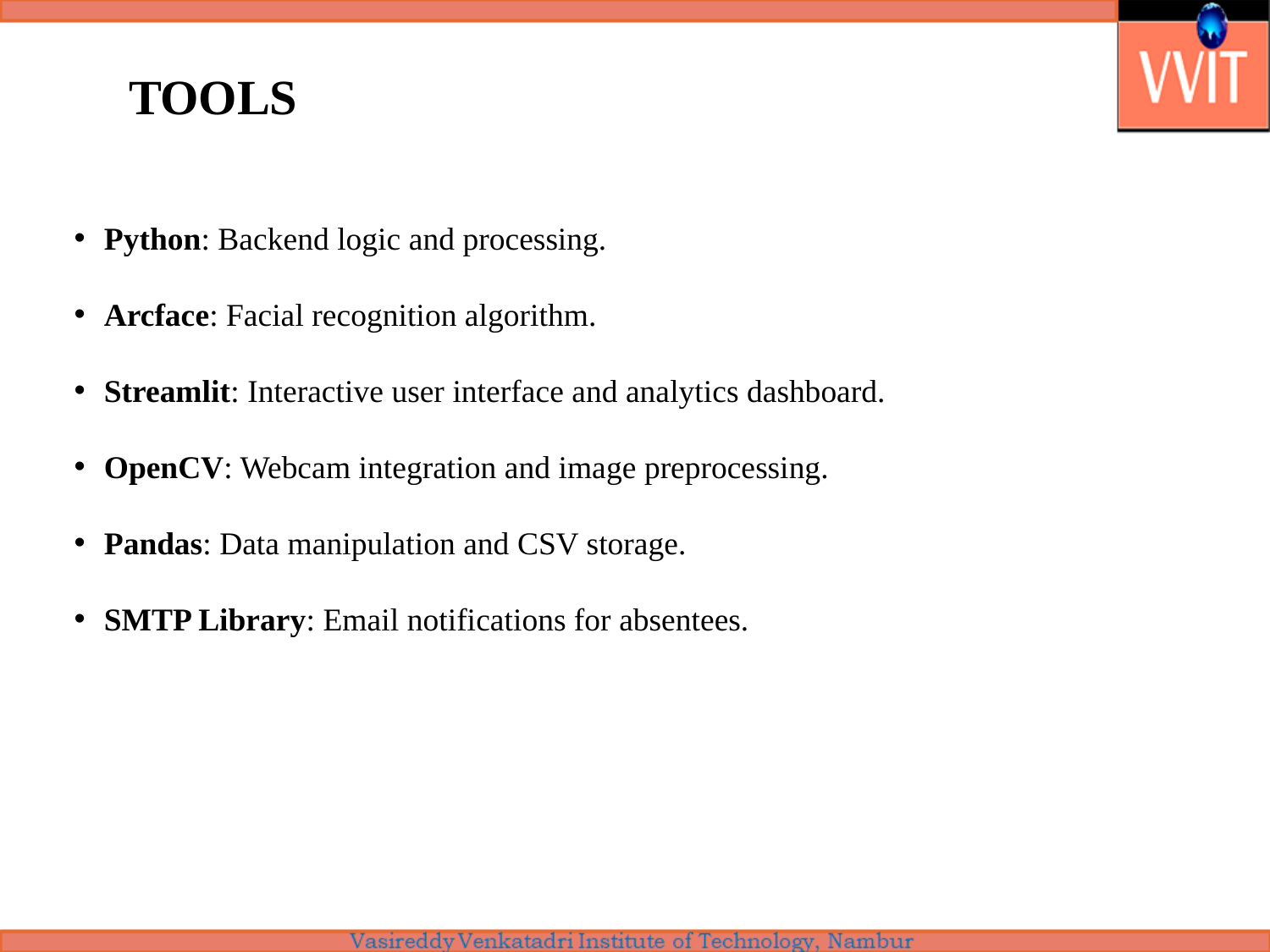

# TOOLS
Python: Backend logic and processing.
Arcface: Facial recognition algorithm.
Streamlit: Interactive user interface and analytics dashboard.
OpenCV: Webcam integration and image preprocessing.
Pandas: Data manipulation and CSV storage.
SMTP Library: Email notifications for absentees.